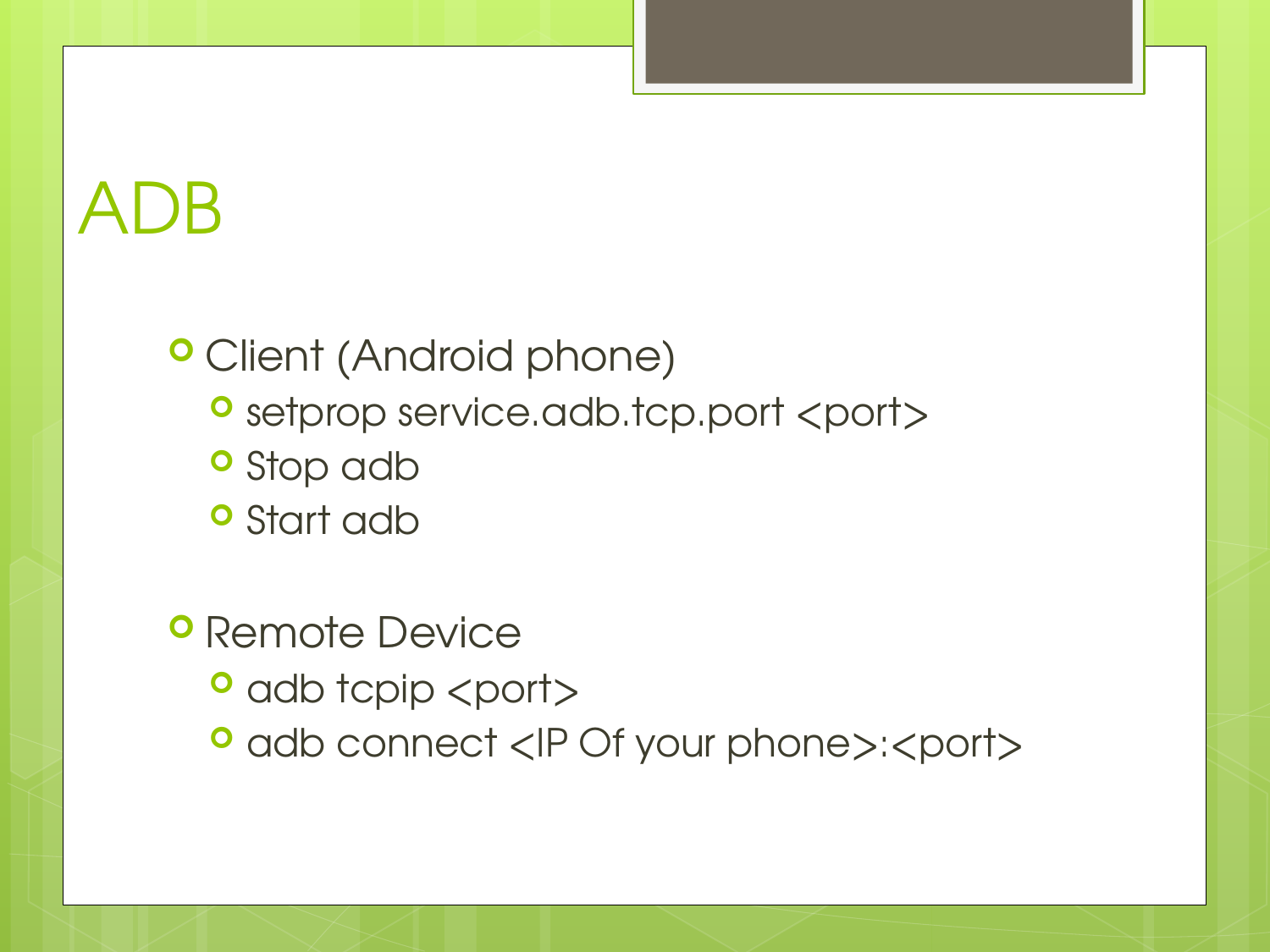

# ADB
Client (Android phone)
setprop service.adb.tcp.port <port>
Stop adb
Start adb

Remote Device
adb tcpip <port>
adb connect <IP Of your phone>:<port>